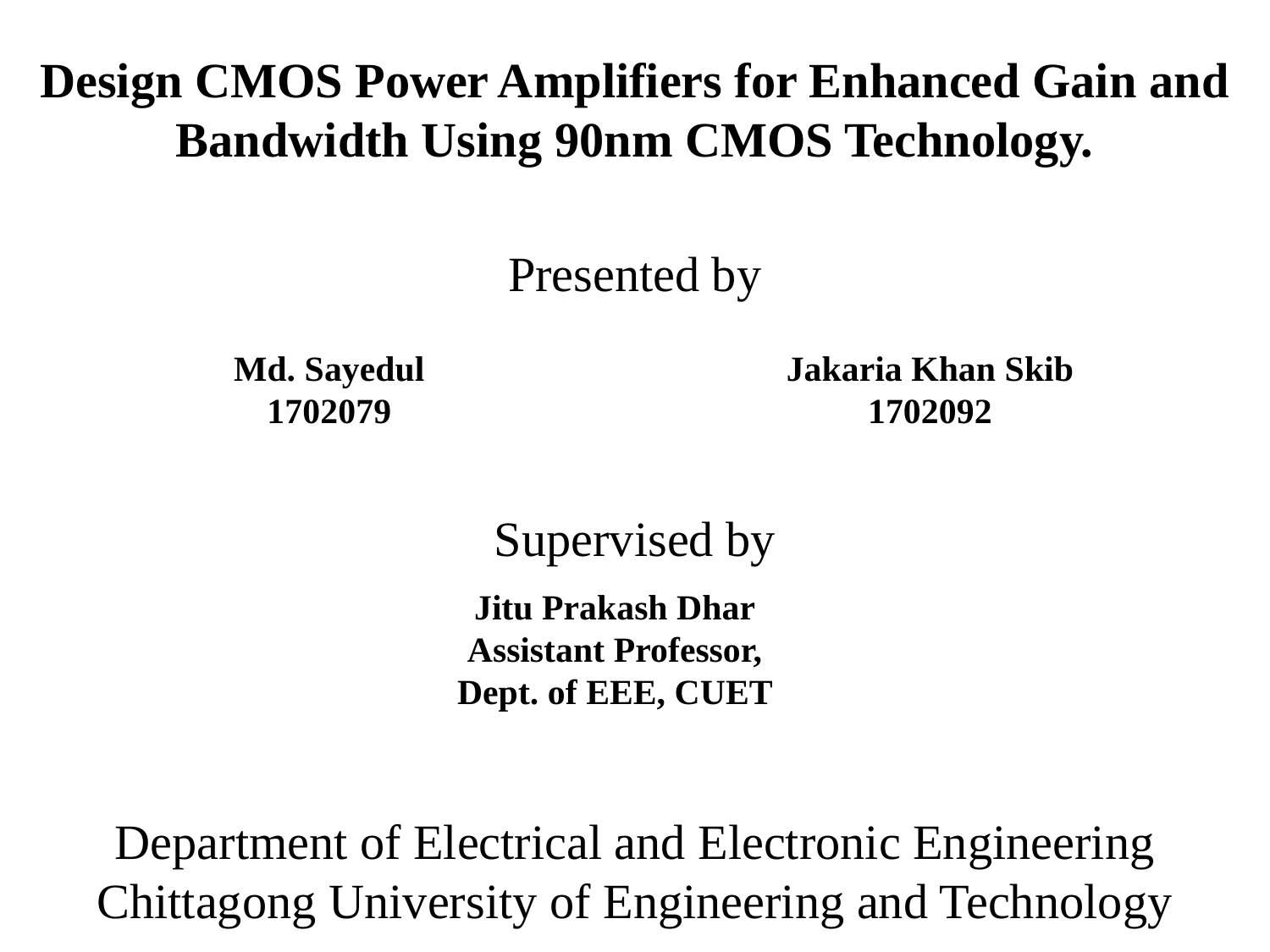

Design CMOS Power Amplifiers for Enhanced Gain and
Bandwidth Using 90nm CMOS Technology.
Presented by
Md. Sayedul
1702079
Jakaria Khan Skib
1702092
Supervised by
Jitu Prakash Dhar
Assistant Professor,
Dept. of EEE, CUET
Department of Electrical and Electronic Engineering
Chittagong University of Engineering and Technology